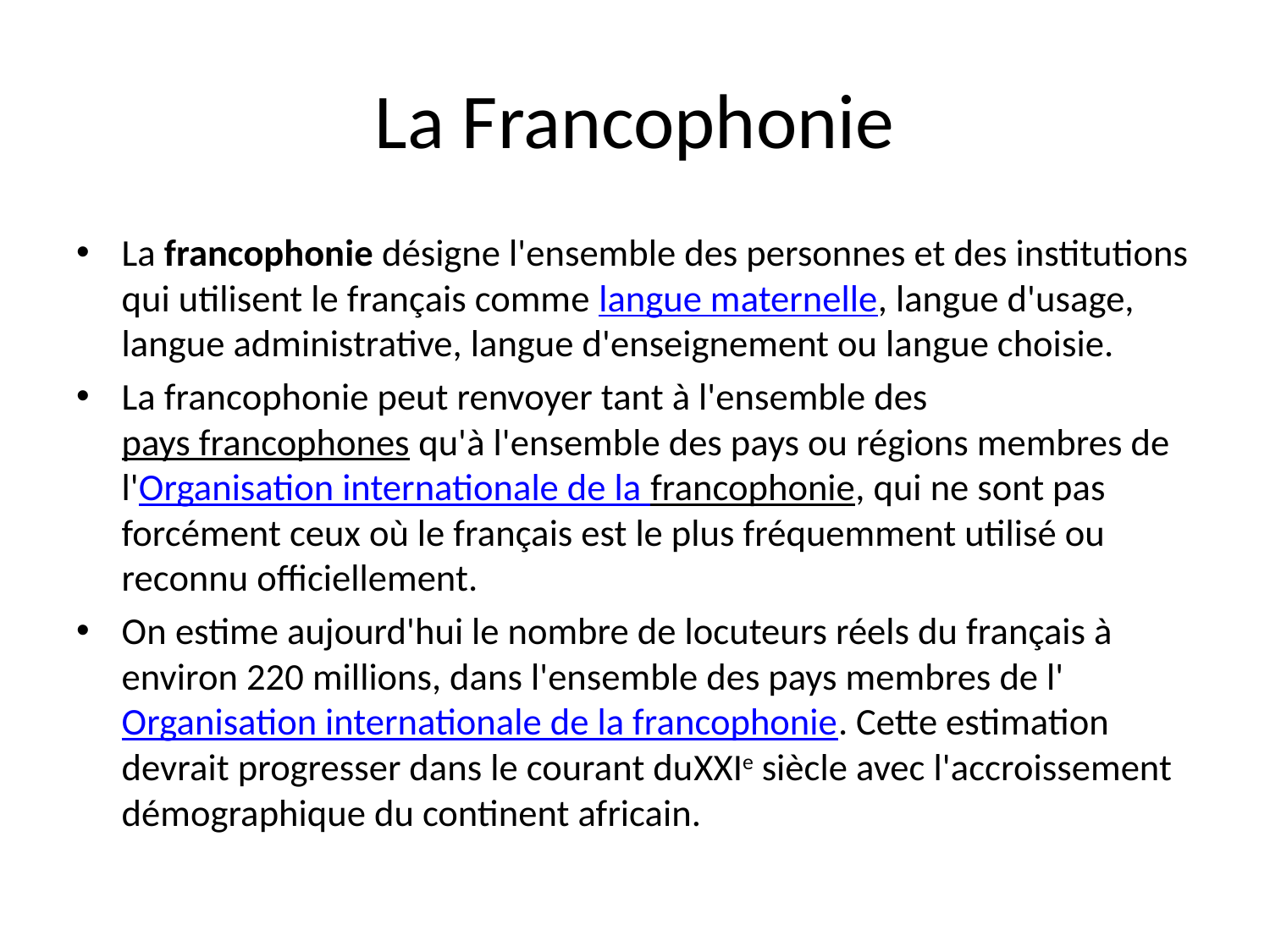

# La Francophonie
La francophonie désigne l'ensemble des personnes et des institutions qui utilisent le français comme langue maternelle, langue d'usage, langue administrative, langue d'enseignement ou langue choisie.
La francophonie peut renvoyer tant à l'ensemble des pays francophones qu'à l'ensemble des pays ou régions membres de l'Organisation internationale de la francophonie, qui ne sont pas forcément ceux où le français est le plus fréquemment utilisé ou reconnu officiellement.
On estime aujourd'hui le nombre de locuteurs réels du français à environ 220 millions, dans l'ensemble des pays membres de l'Organisation internationale de la francophonie. Cette estimation devrait progresser dans le courant duxxie siècle avec l'accroissement démographique du continent africain.